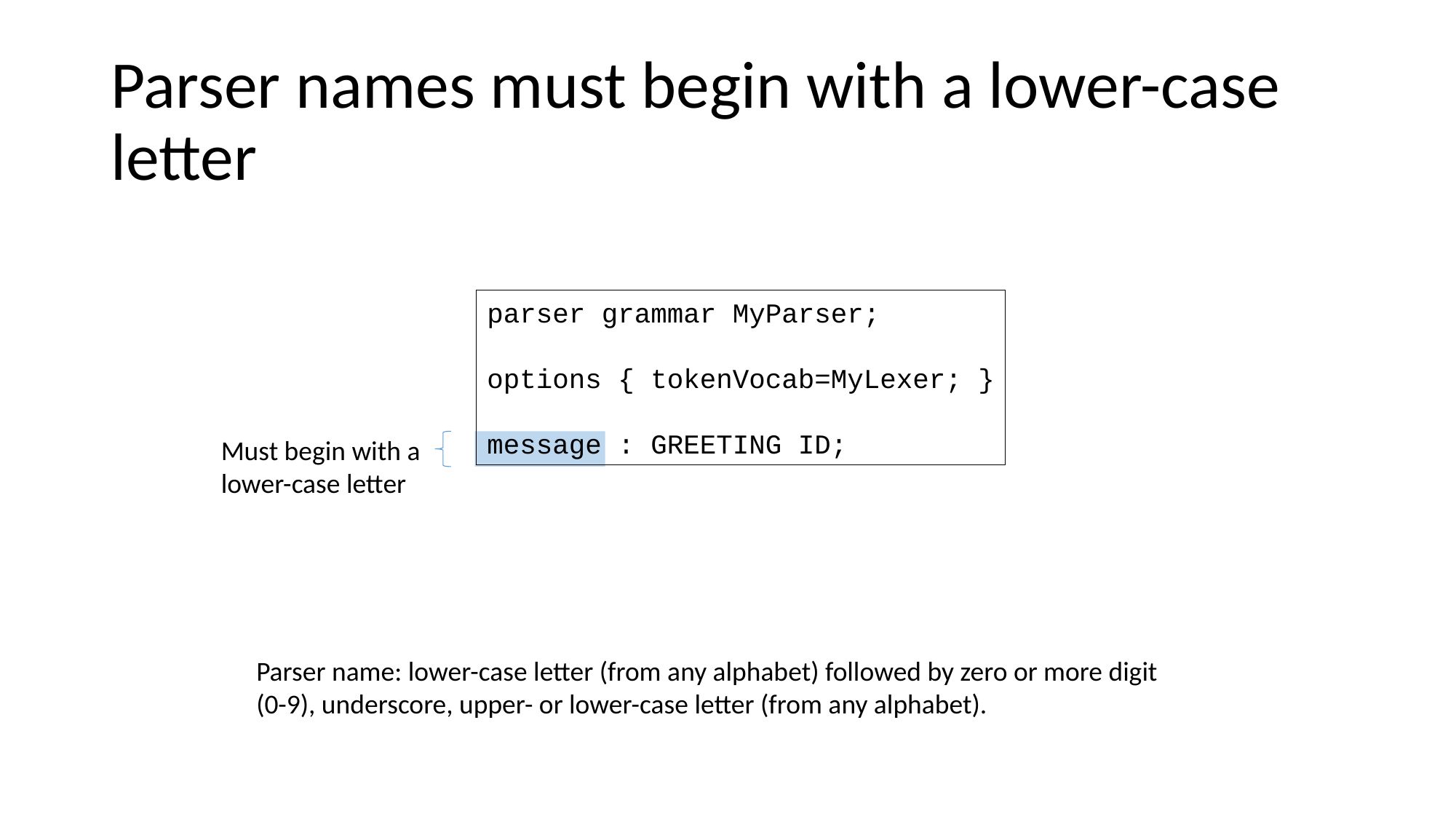

# Parser names must begin with a lower-case letter
parser grammar MyParser;

options { tokenVocab=MyLexer; }

message : GREETING ID;
Must begin with a lower-case letter

Parser name: lower-case letter (from any alphabet) followed by zero or more digit (0-9), underscore, upper- or lower-case letter (from any alphabet).